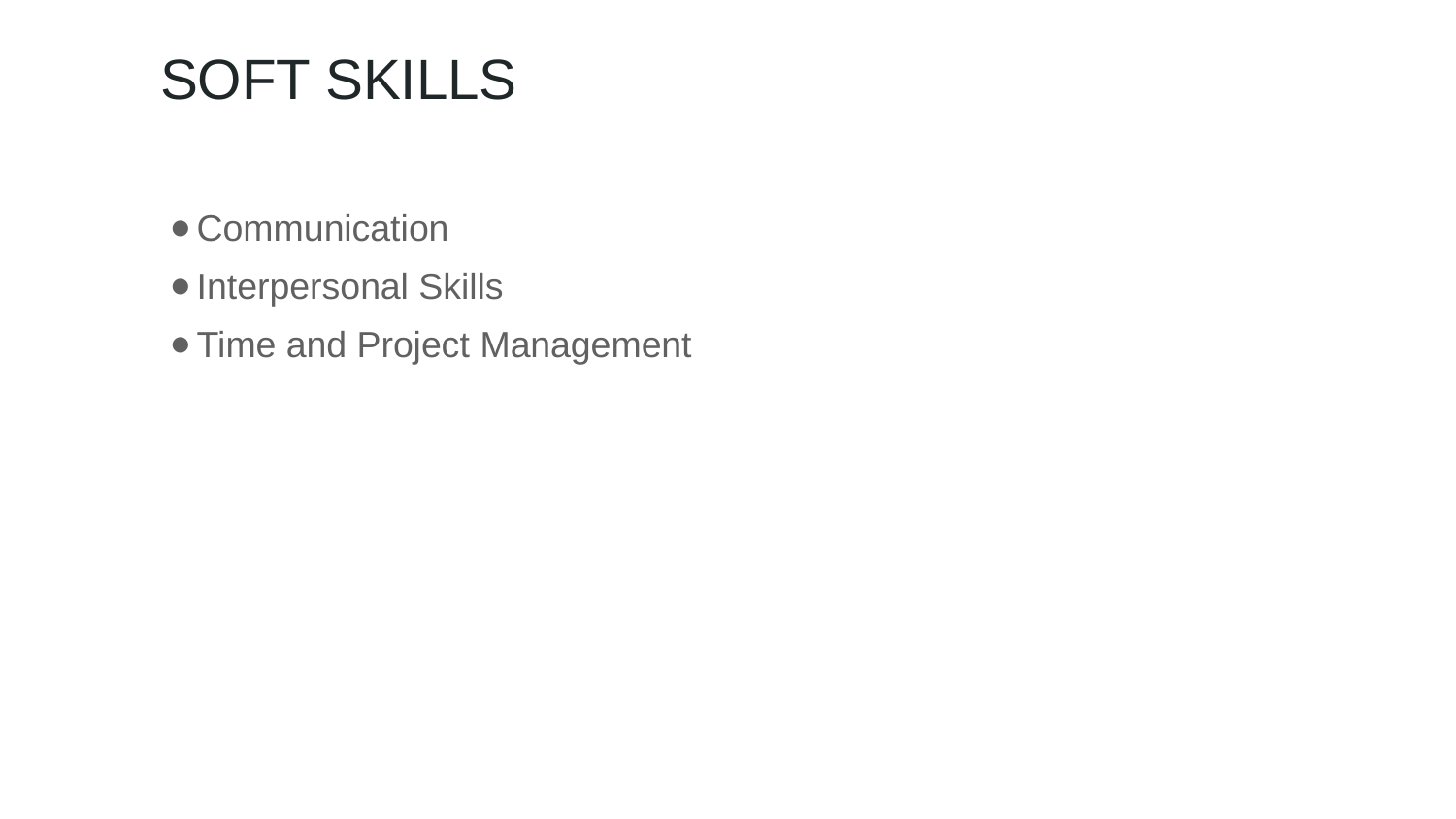

# SOFT SKILLS
Communication
Interpersonal Skills
Time and Project Management